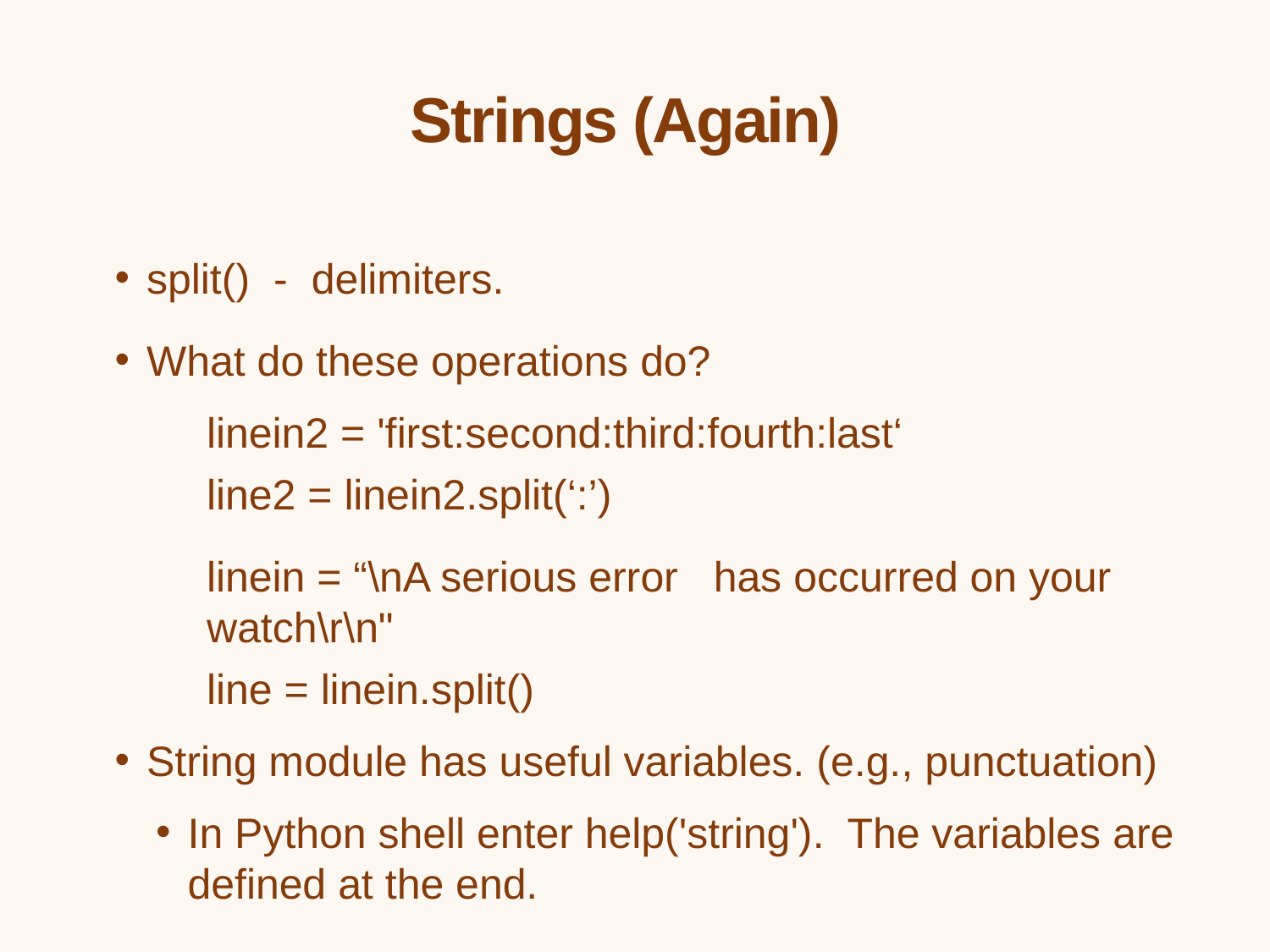

# Strings (Again)
split()  -  delimiters.
What do these operations do?
linein2 = 'first:second:third:fourth:last‘
line2 = linein2.split(‘:’)
linein = “\nA serious error   has occurred on your watch\r\n"
line = linein.split()
String module has useful variables. (e.g., punctuation)
In Python shell enter help('string').  The variables are defined at the end.